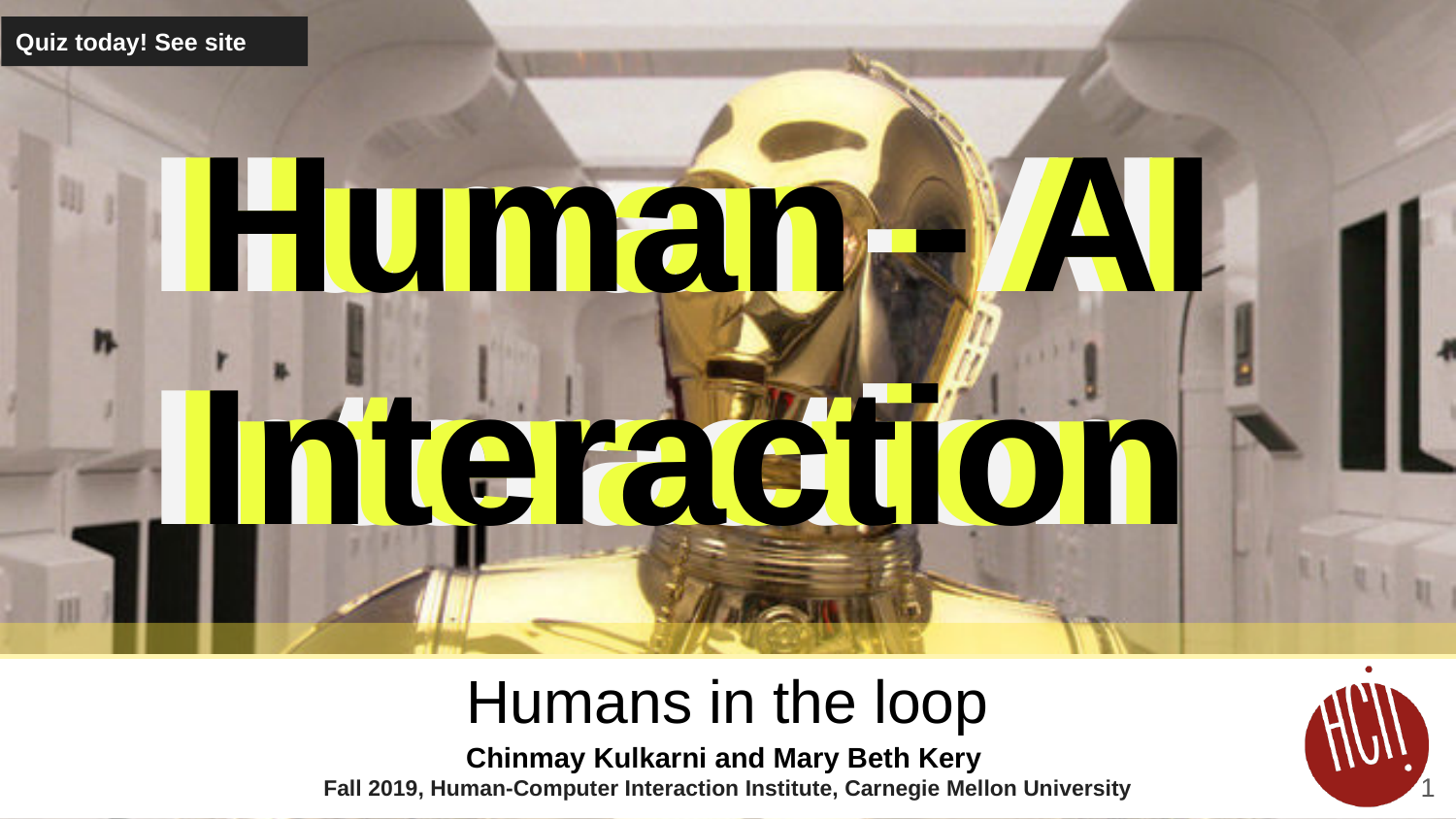

Quiz today! See site
Humans in the loop
1